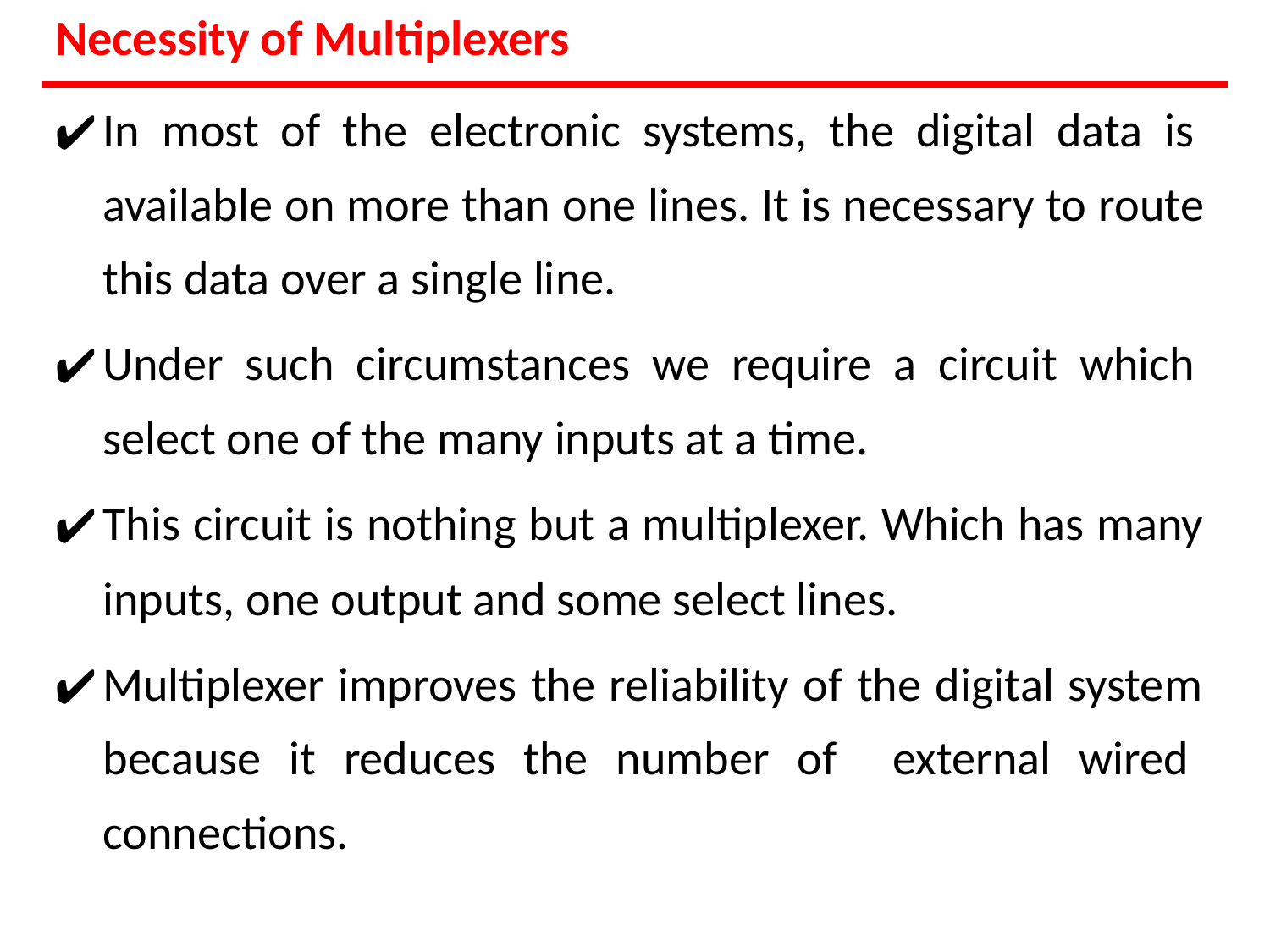

# Necessity of Multiplexers
In most of the electronic systems, the digital data is  available on more than one lines. It is necessary to route  this data over a single line.
Under such circumstances we require a circuit which  select one of the many inputs at a time.
This circuit is nothing but a multiplexer. Which has many  inputs, one output and some select lines.
Multiplexer improves the reliability of the digital system  because it reduces the number of  external wired  connections.